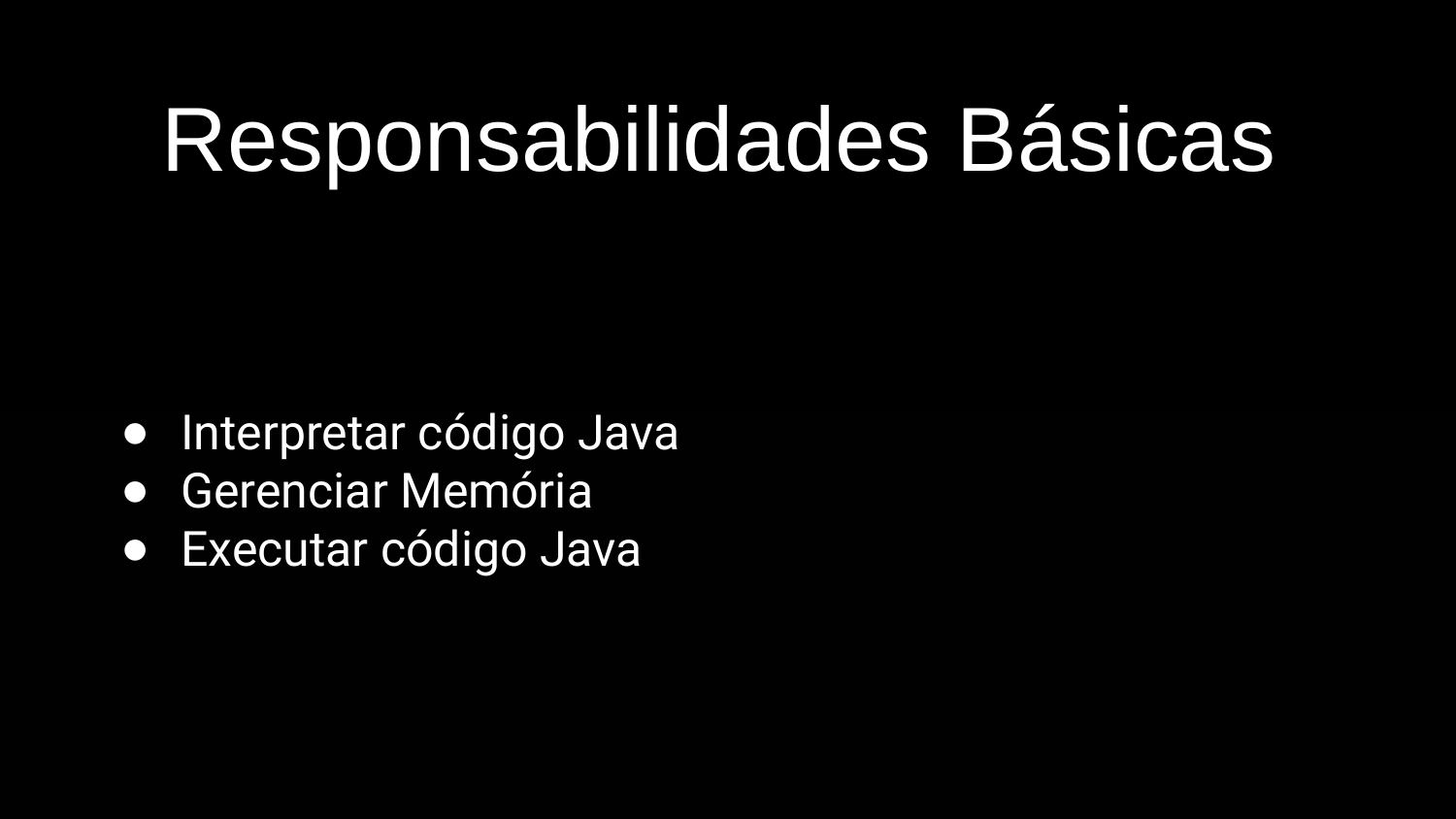

Responsabilidades Básicas

Interpretar código Java
Gerenciar Memória
Executar código Java